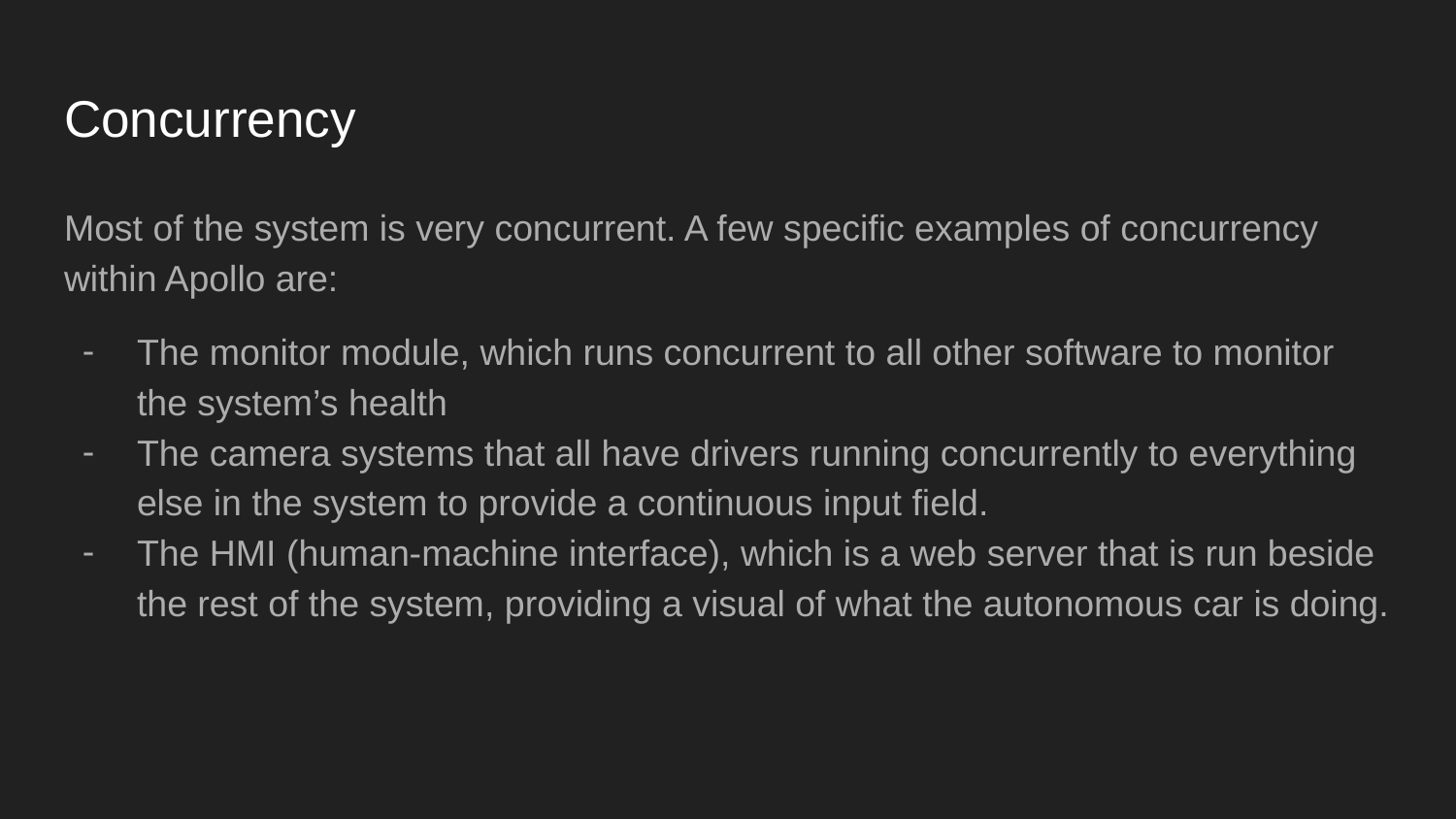

# Concurrency
Most of the system is very concurrent. A few specific examples of concurrency within Apollo are:
The monitor module, which runs concurrent to all other software to monitor the system’s health
The camera systems that all have drivers running concurrently to everything else in the system to provide a continuous input field.
The HMI (human-machine interface), which is a web server that is run beside the rest of the system, providing a visual of what the autonomous car is doing.